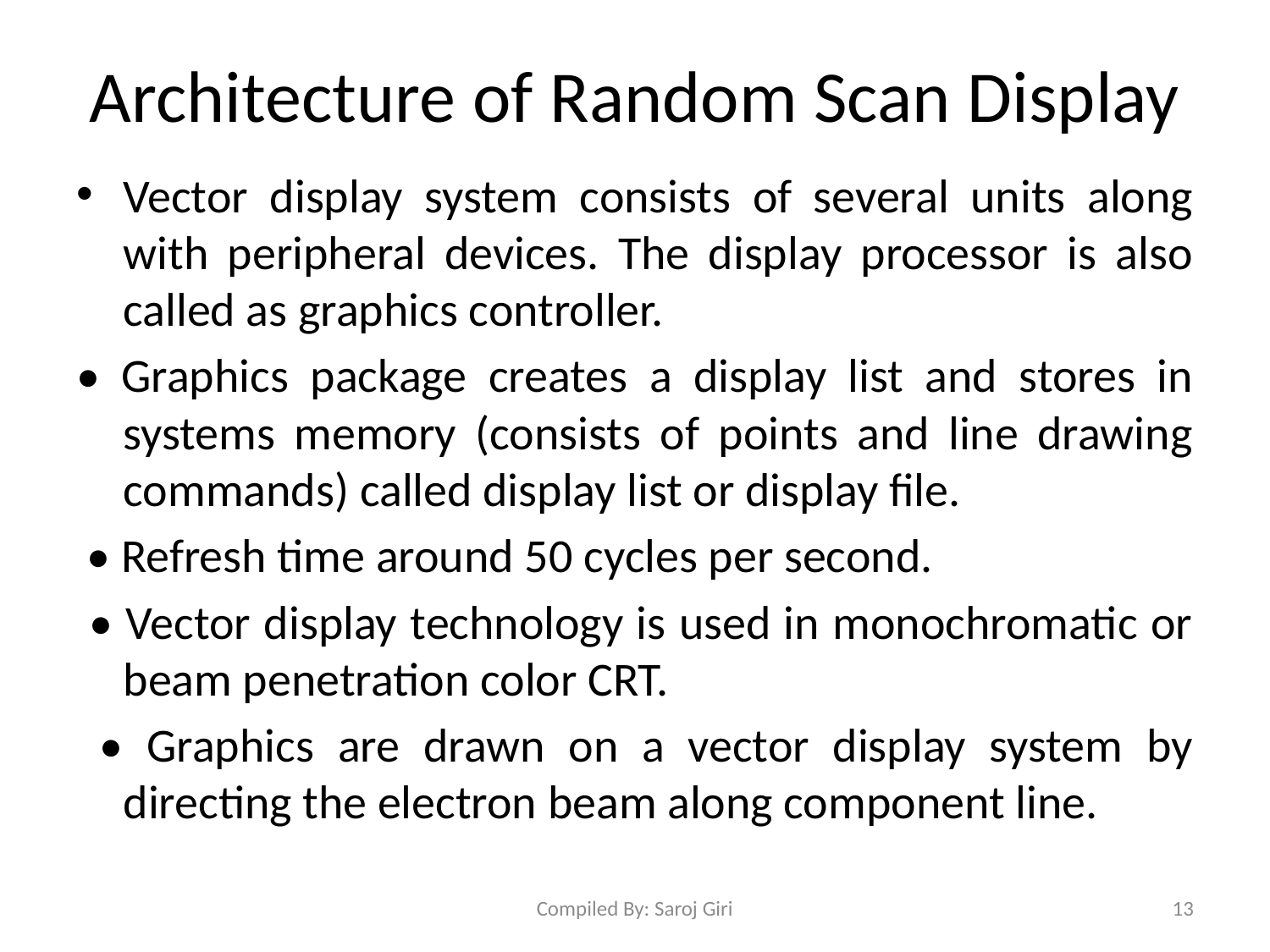

# Architecture of Random Scan Display
Vector display system consists of several units along with peripheral devices. The display processor is also called as graphics controller.
• Graphics package creates a display list and stores in systems memory (consists of points and line drawing commands) called display list or display file.
 • Refresh time around 50 cycles per second.
 • Vector display technology is used in monochromatic or beam penetration color CRT.
 • Graphics are drawn on a vector display system by directing the electron beam along component line.
Compiled By: Saroj Giri
13